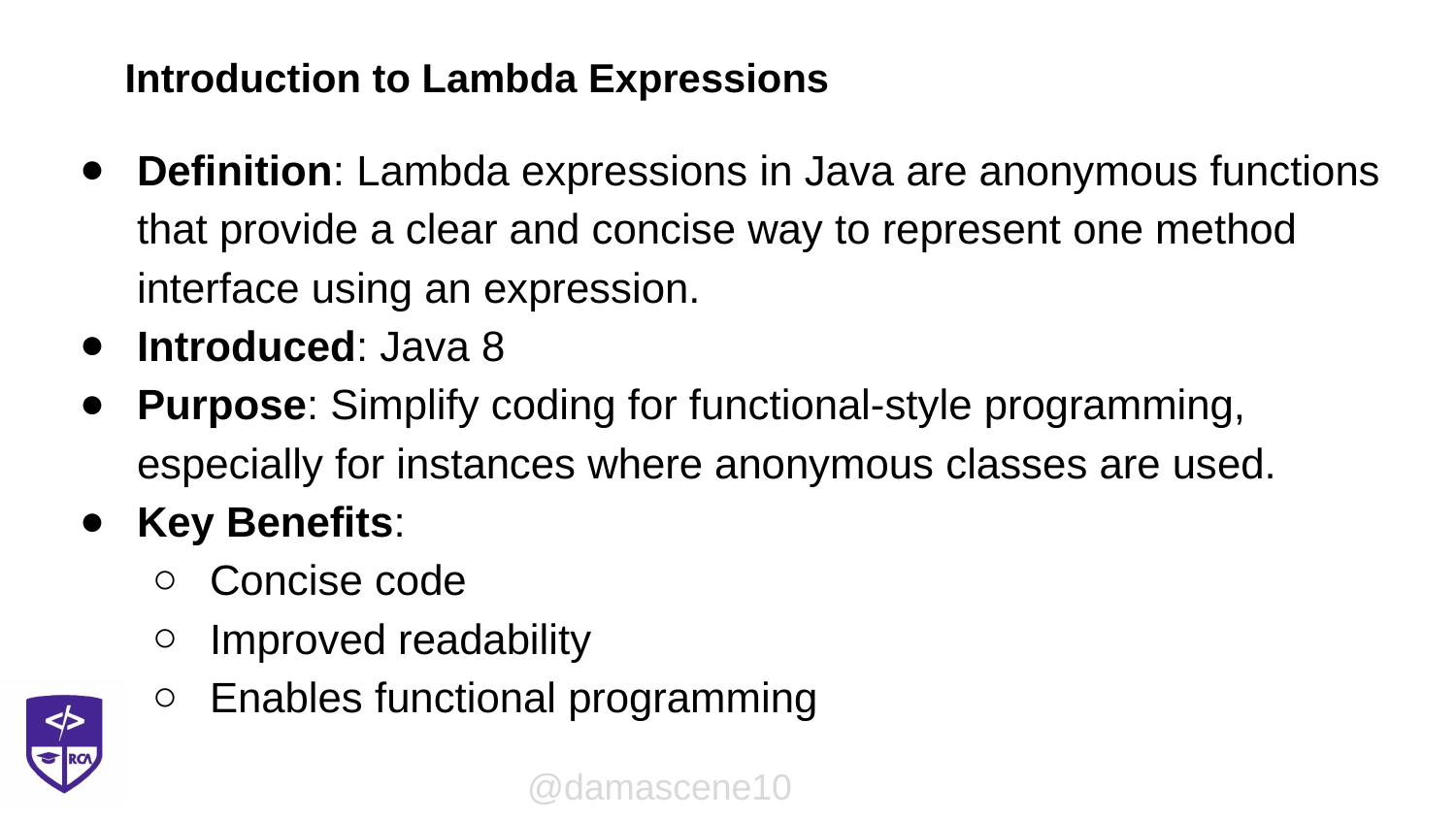

# Introduction to Lambda Expressions
Definition: Lambda expressions in Java are anonymous functions that provide a clear and concise way to represent one method interface using an expression.
Introduced: Java 8
Purpose: Simplify coding for functional-style programming, especially for instances where anonymous classes are used.
Key Benefits:
Concise code
Improved readability
Enables functional programming